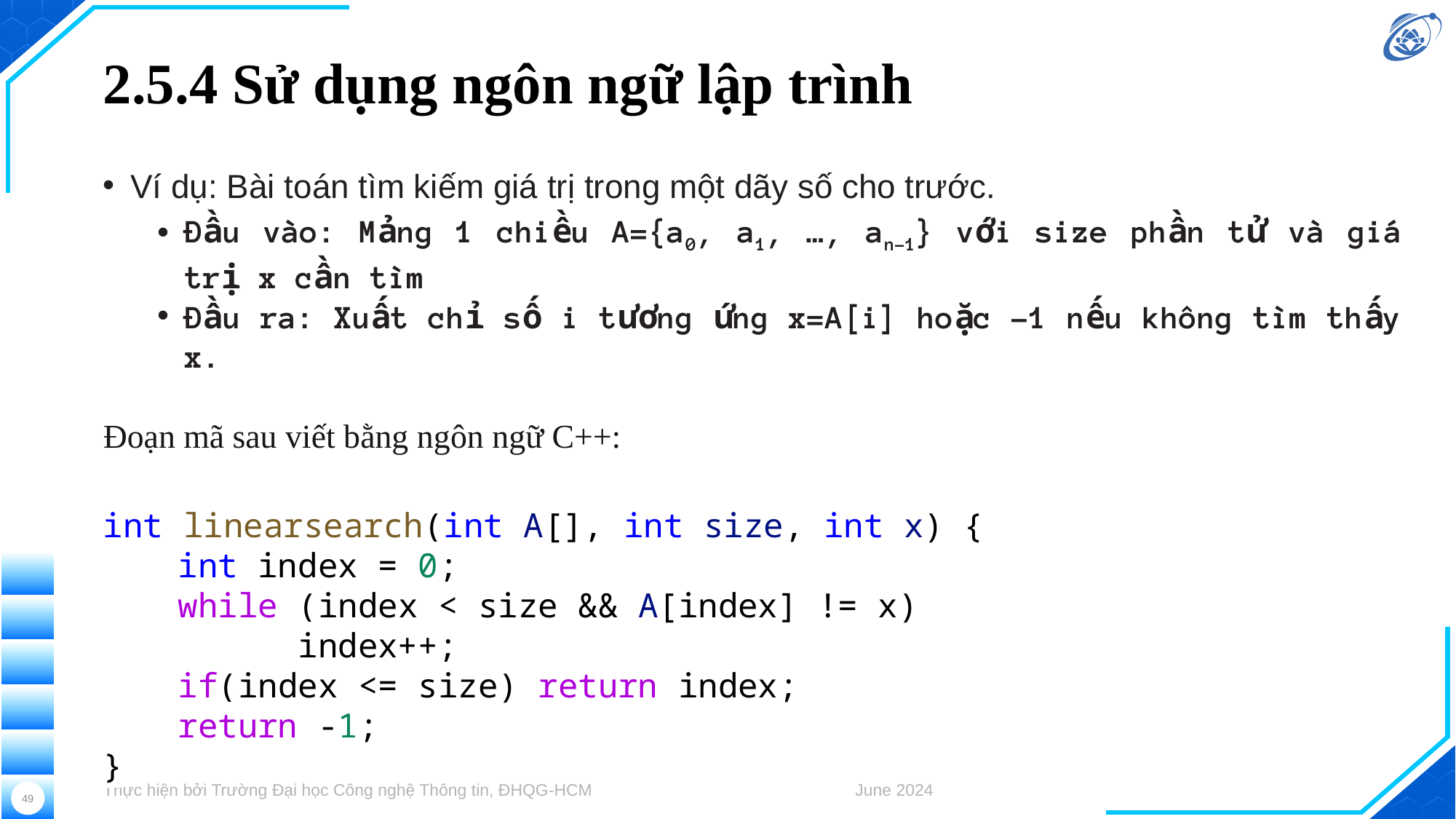

# 2.5.4 Sử dụng ngôn ngữ lập trình
Ví dụ: Bài toán tìm kiếm giá trị trong một dãy số cho trước.
Đầu vào: Mảng 1 chiều A={a0, a1, …, an-1} với size phần tử và giá trị x cần tìm
Đầu ra: Xuất chỉ số i tương ứng x=A[i] hoặc -1 nếu không tìm thấy x.

Đoạn mã sau viết bằng ngôn ngữ C++:

int linearsearch(int A[], int size, int x) {
int index = 0;
while (index < size && A[index] != x)
      index++;
if(index <= size) return index;
return -1;
}

Thực hiện bởi Trường Đại học Công nghệ Thông tin, ĐHQG-HCM
June 2024
49